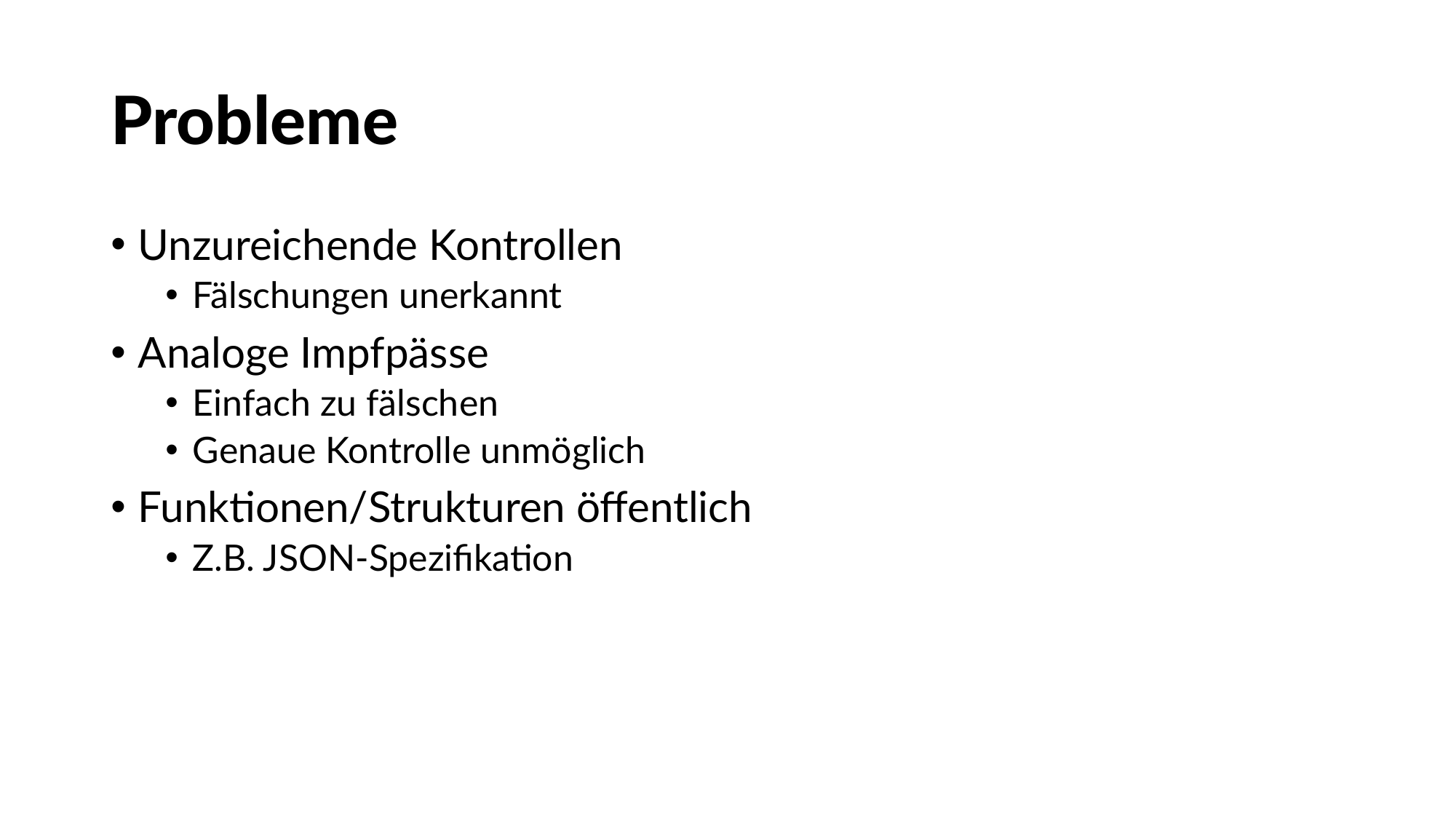

# Probleme
Unzureichende Kontrollen
Fälschungen unerkannt
Analoge Impfpässe
Einfach zu fälschen
Genaue Kontrolle unmöglich
Funktionen/Strukturen öffentlich
Z.B. JSON-Spezifikation